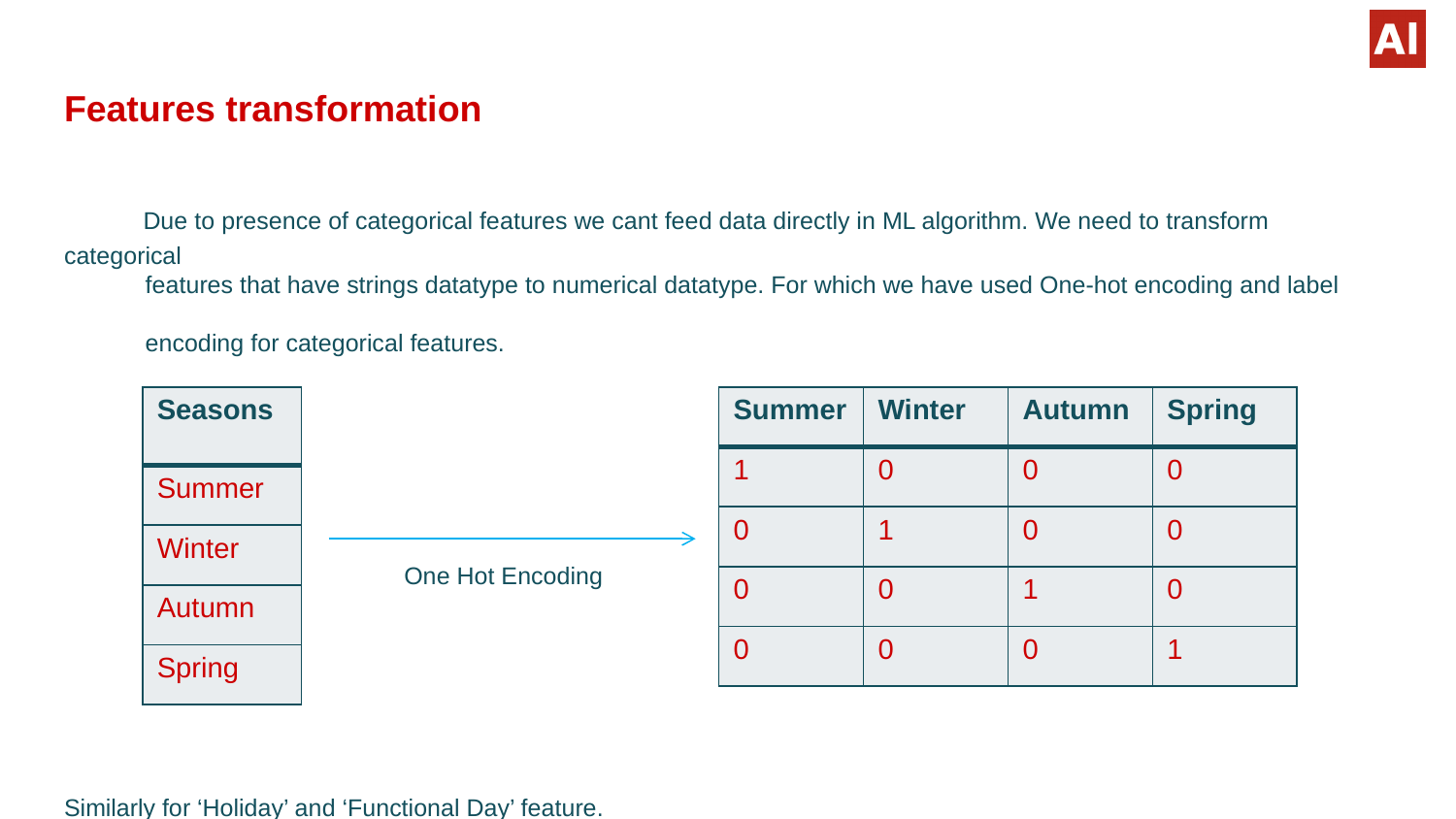

# Features transformation Due to presence of categorical features we cant feed data directly in ML algorithm. We need to transform categorical features that have strings datatype to numerical datatype. For which we have used One-hot encoding and label encoding for categorical features. One Hot Encoding Similarly for ‘Holiday’ and ‘Functional Day’ feature.
| Seasons |
| --- |
| Summer |
| Winter |
| Autumn |
| Spring |
| Summer | Winter | Autumn | Spring |
| --- | --- | --- | --- |
| 1 | 0 | 0 | 0 |
| 0 | 1 | 0 | 0 |
| 0 | 0 | 1 | 0 |
| 0 | 0 | 0 | 1 |